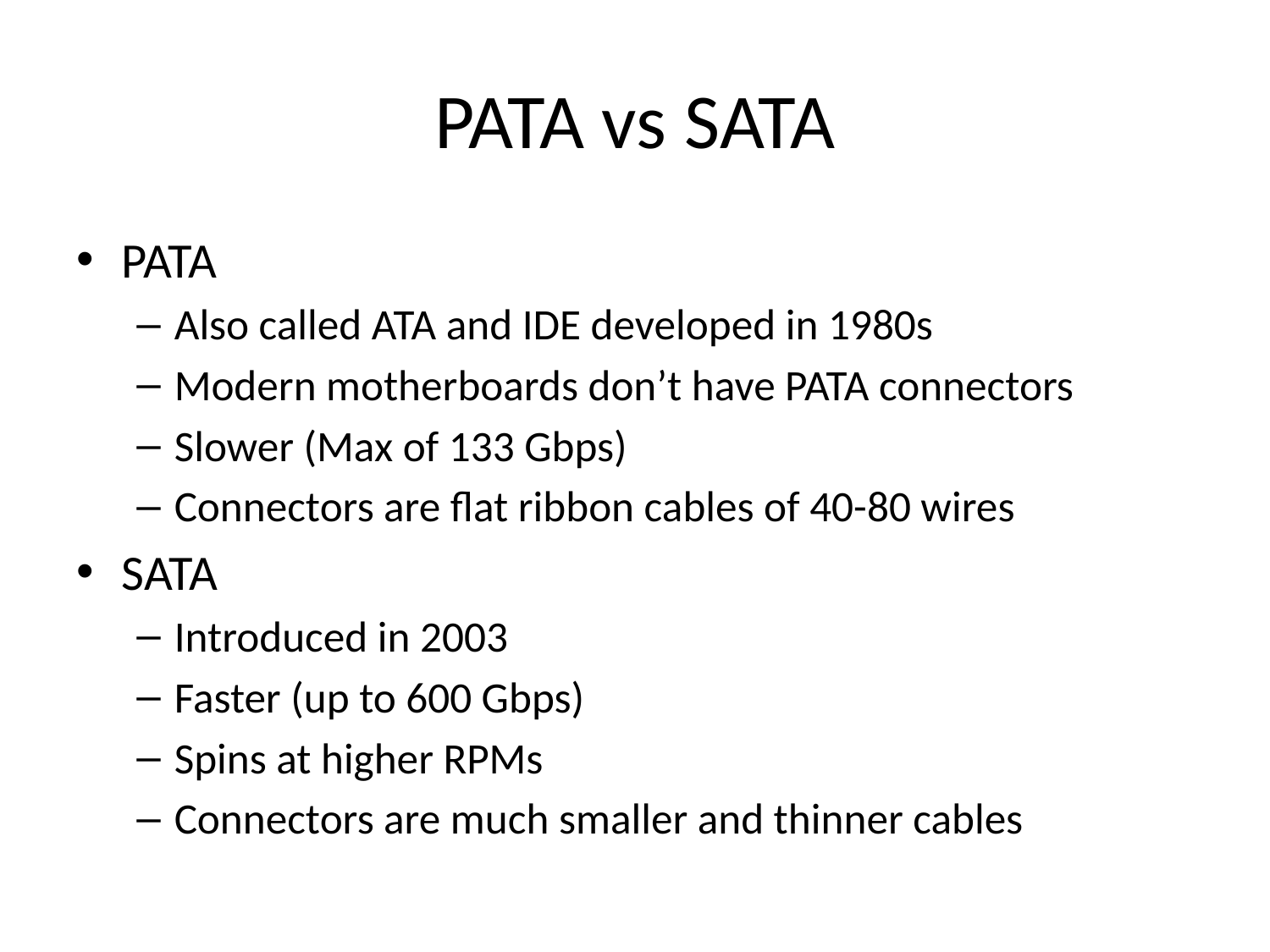

# PATA vs SATA
PATA
Also called ATA and IDE developed in 1980s
Modern motherboards don’t have PATA connectors
Slower (Max of 133 Gbps)
Connectors are flat ribbon cables of 40-80 wires
SATA
Introduced in 2003
Faster (up to 600 Gbps)
Spins at higher RPMs
Connectors are much smaller and thinner cables